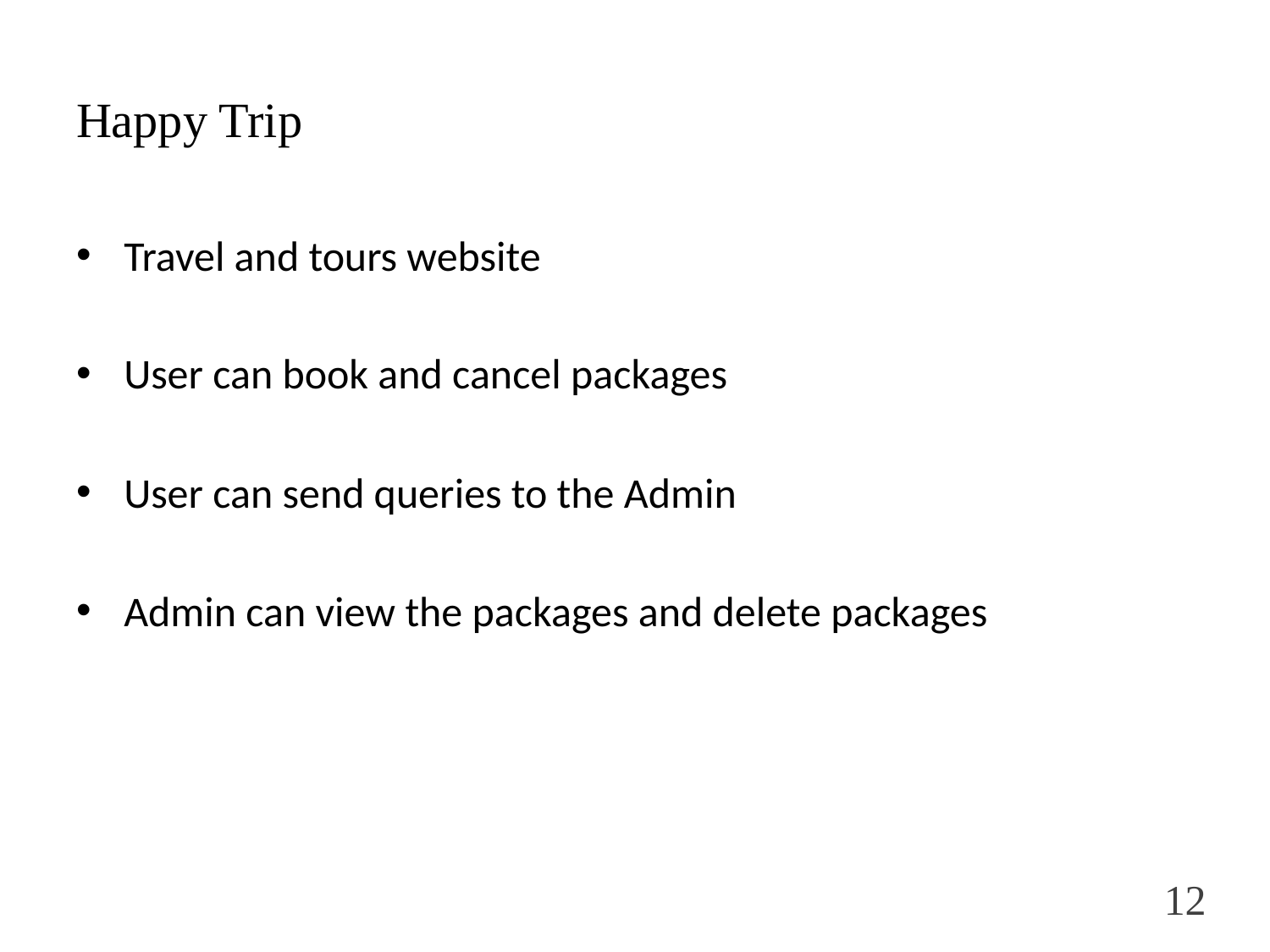

# Happy Trip
Travel and tours website

User can book and cancel packages

User can send queries to the Admin

Admin can view the packages and delete packages
12